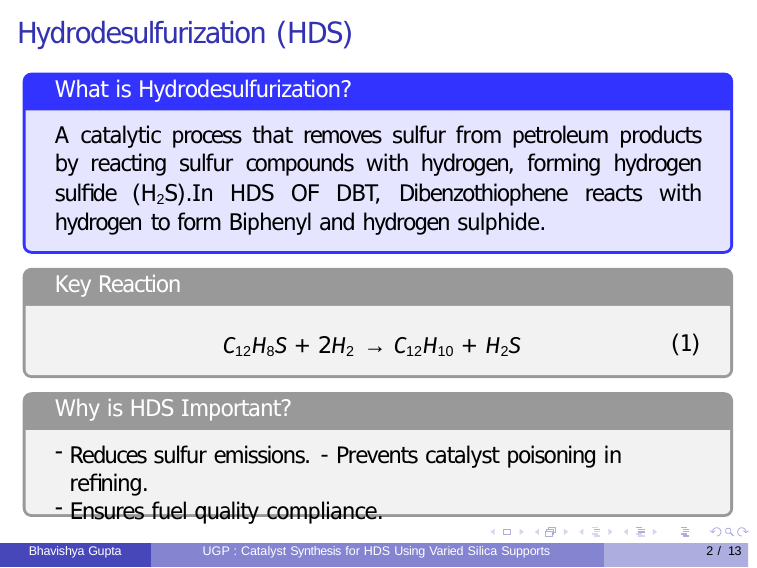

# Hydrodesulfurization (HDS)
What is Hydrodesulfurization?
A catalytic process that removes sulfur from petroleum products by reacting sulfur compounds with hydrogen, forming hydrogen sulfide (H2S).In HDS OF DBT, Dibenzothiophene reacts with hydrogen to form Biphenyl and hydrogen sulphide.

Key Reaction

C12H8S + 2H2 → C12H10 + H2S
(1)
Why is HDS Important?
Reduces sulfur emissions. - Prevents catalyst poisoning in refining.
Ensures fuel quality compliance.

Bhavishya Gupta
UGP : Catalyst Synthesis for HDS Using Varied Silica Supports
2 / 13